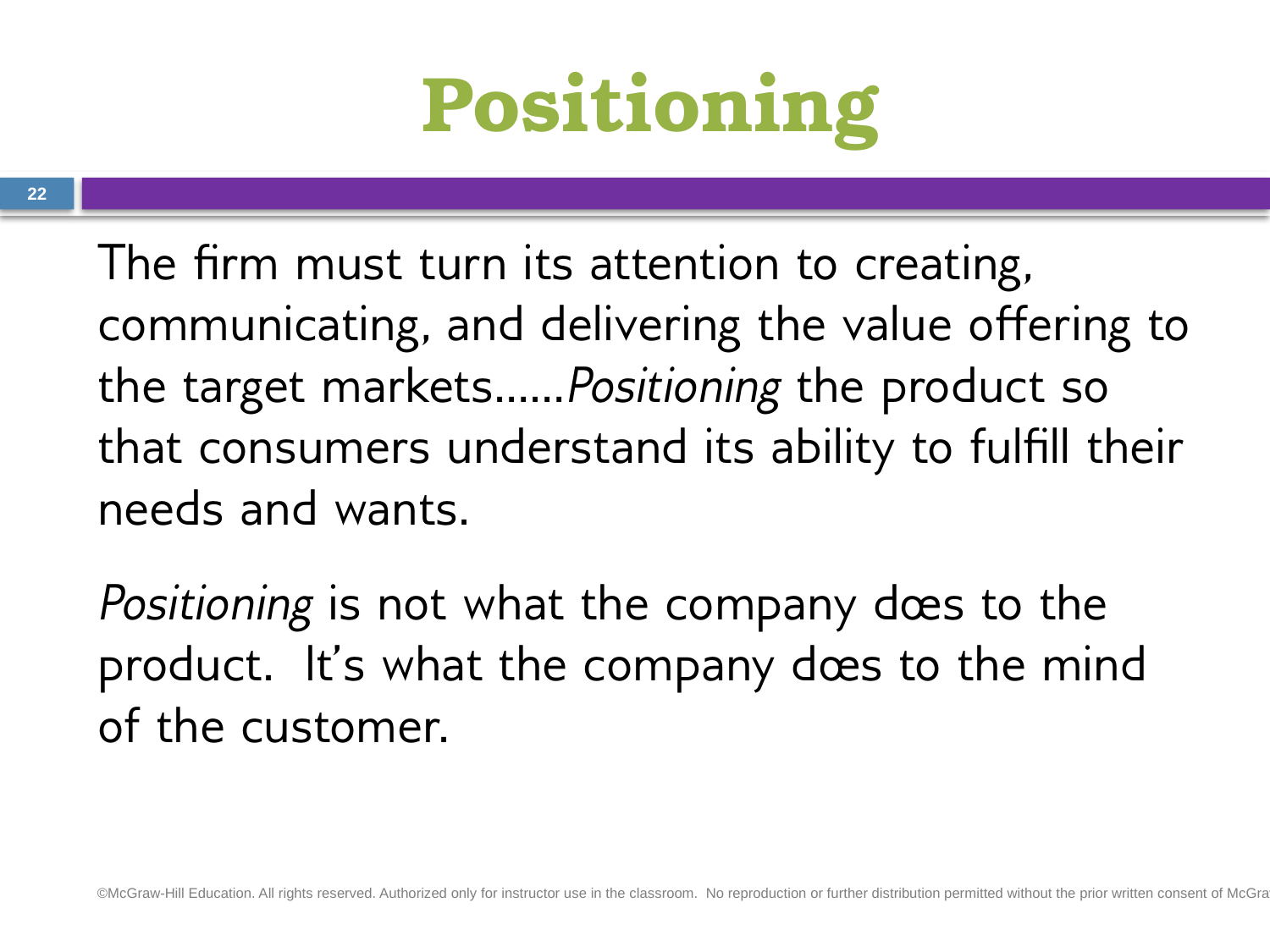

# Positioning
22
The firm must turn its attention to creating, communicating, and delivering the value offering to the target markets……Positioning the product so that consumers understand its ability to fulfill their needs and wants.
Positioning is not what the company does to the product.  It’s what the company does to the mind of the customer.

©McGraw-Hill Education. All rights reserved. Authorized only for instructor use in the classroom.  No reproduction or further distribution permitted without the prior written consent of McGraw-Hill Education.